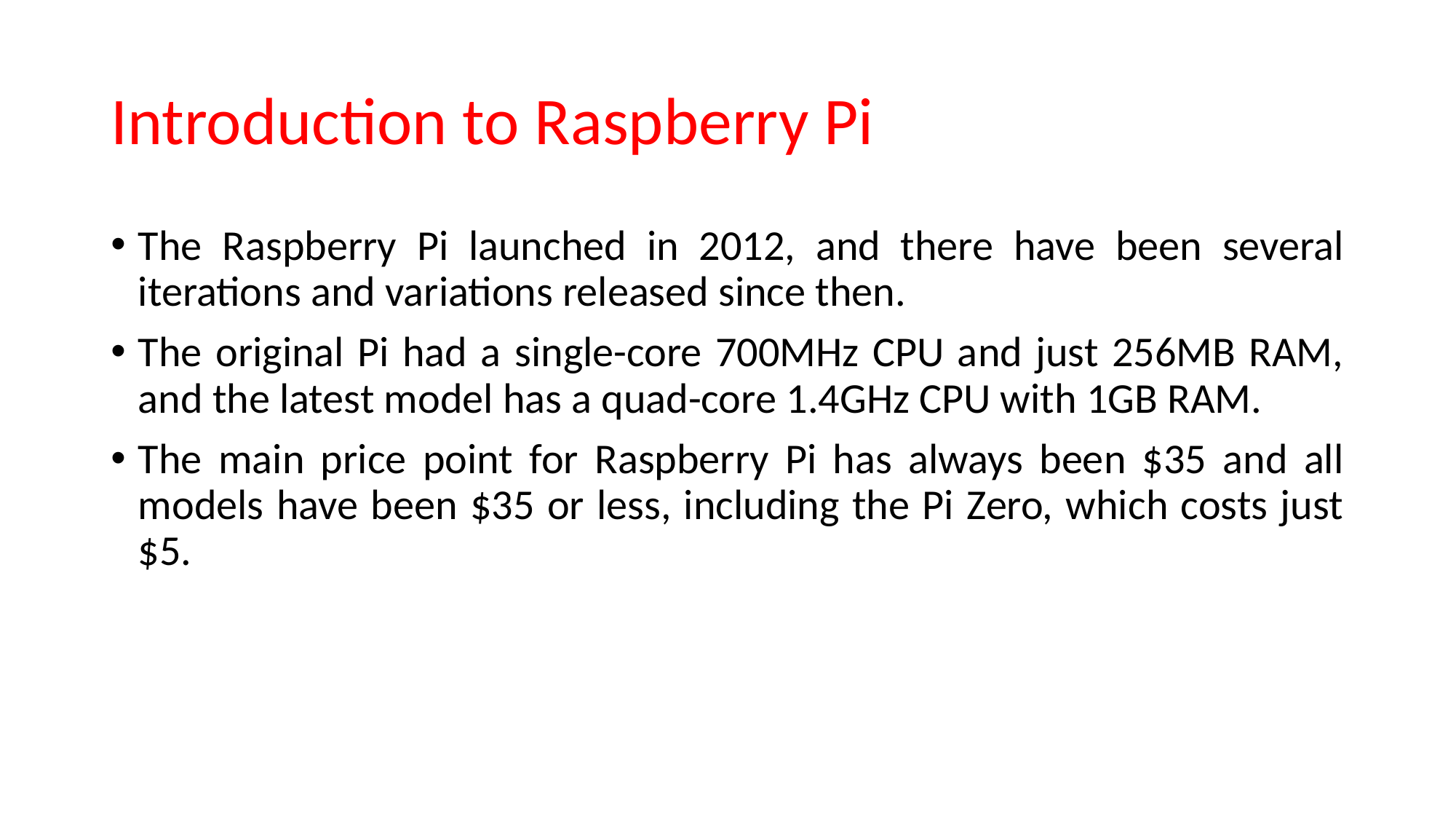

# Introduction to Raspberry Pi
The Raspberry Pi launched in 2012, and there have been several iterations and variations released since then.
The original Pi had a single-core 700MHz CPU and just 256MB RAM, and the latest model has a quad-core 1.4GHz CPU with 1GB RAM.
The main price point for Raspberry Pi has always been $35 and all models have been $35 or less, including the Pi Zero, which costs just $5.